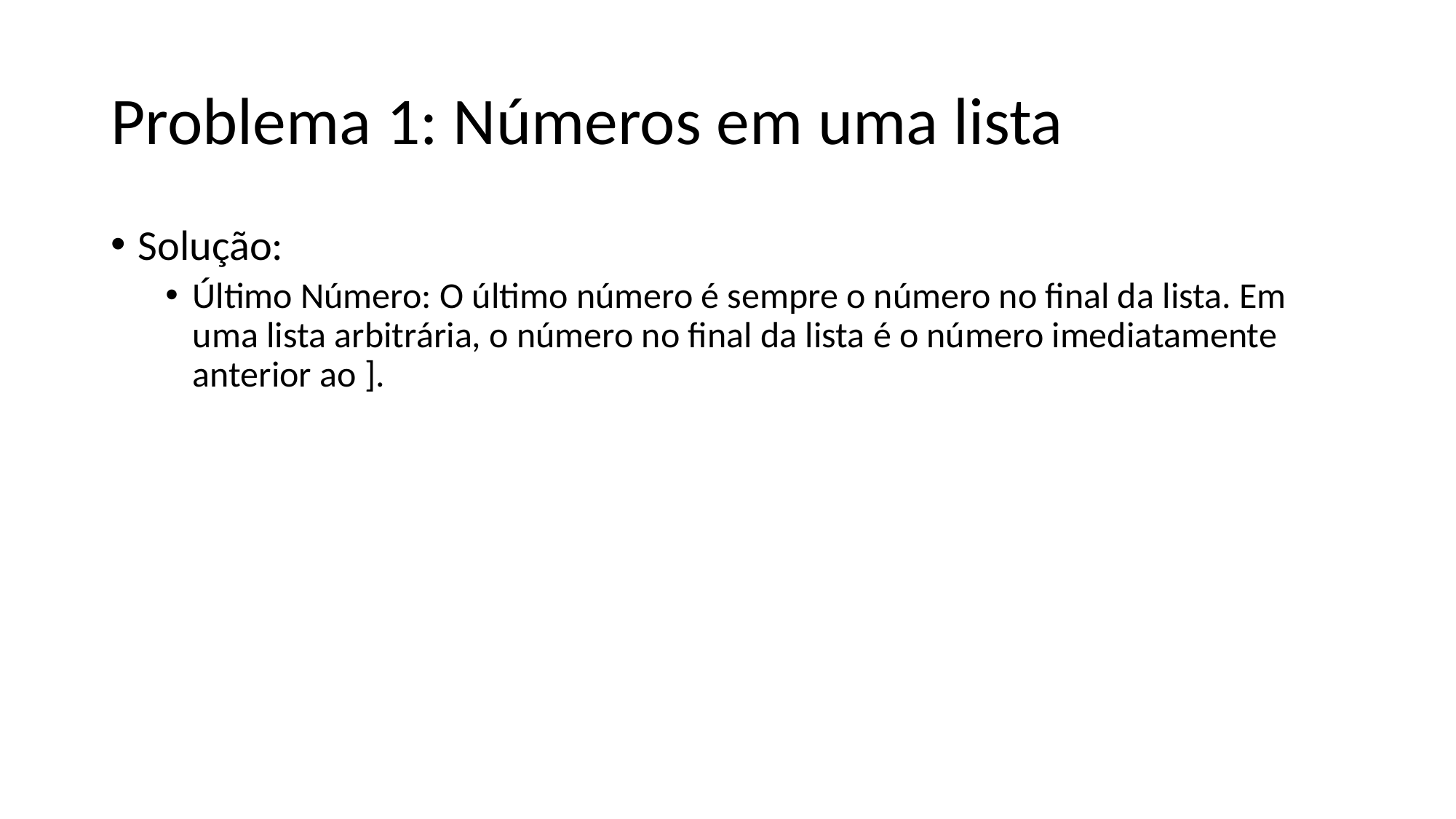

# Problema 1: Números em uma lista
Solução:
Último Número: O último número é sempre o número no final da lista. Em uma lista arbitrária, o número no final da lista é o número imediatamente anterior ao ].